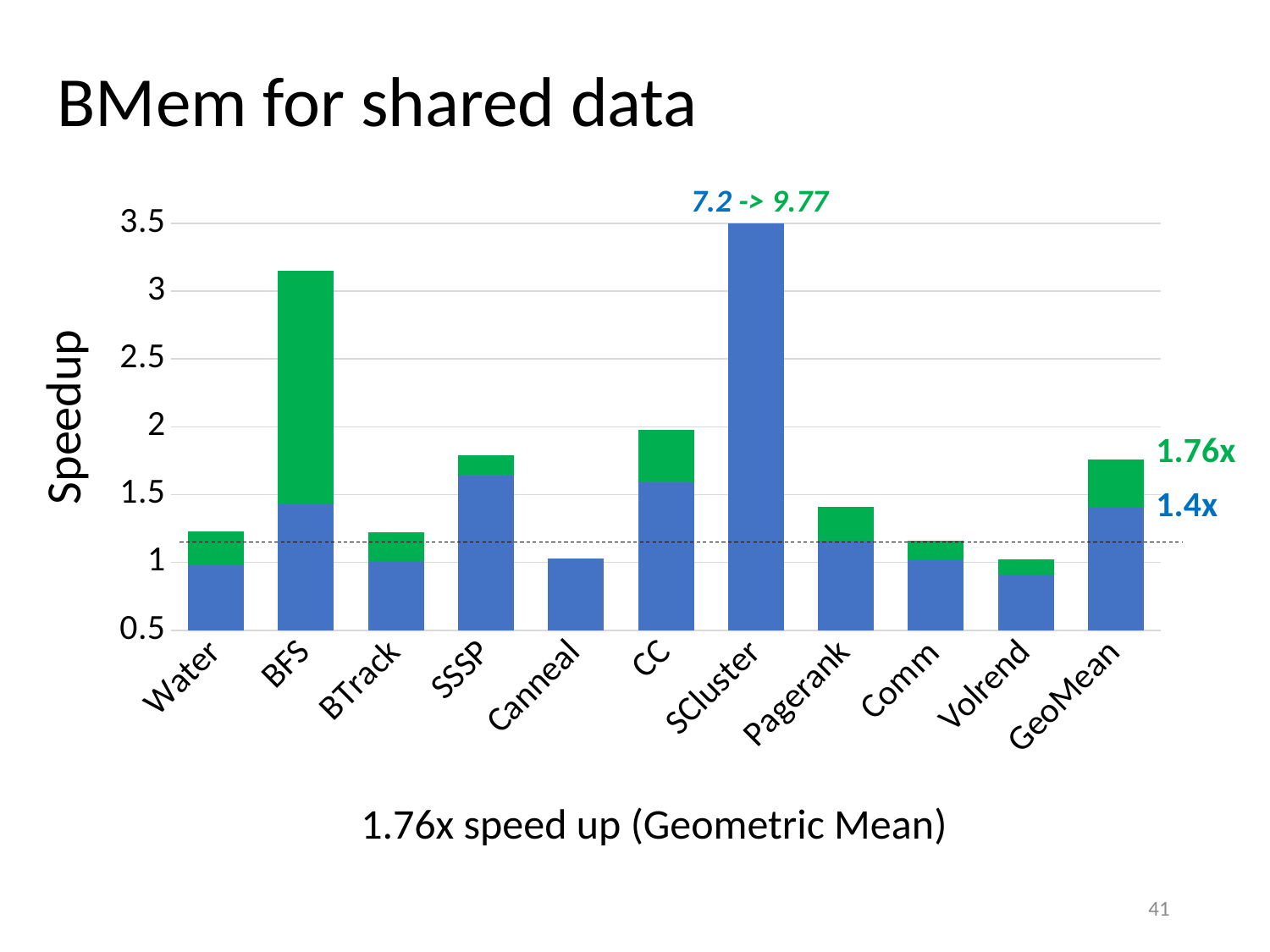

BMem for shared data
7.2 -> 9.77

### Chart

| Category | Series 1 | Series 2 | Series 3 |
|---|---|---|---|
| Water | 0.98 | 0.25 | None |
| BFS | 1.43 | 1.72 | None |
| BTrack | 1.01 | 0.20999999999999996 | None |
| SSSP | 1.64 | 0.15000000000000013 | None |
| Canneal | 1.03 | 0.0 | None |
| CC | 1.59 | 0.3899999999999999 | None |
| SCluster | 7.2 | 2.5699999999999994 | None |
| Pagerank | 1.16 | 0.252 | None |
| Comm | 1.02 | 0.1399999999999999 | None |
| Volrend | 0.91 | 0.10999999999999999 | None |
| GeoMean | 1.402617888 | 0.35519173000000004 | None |
Speedup
1.76x
1.4x
1.76x speed up (Geometric Mean)
41